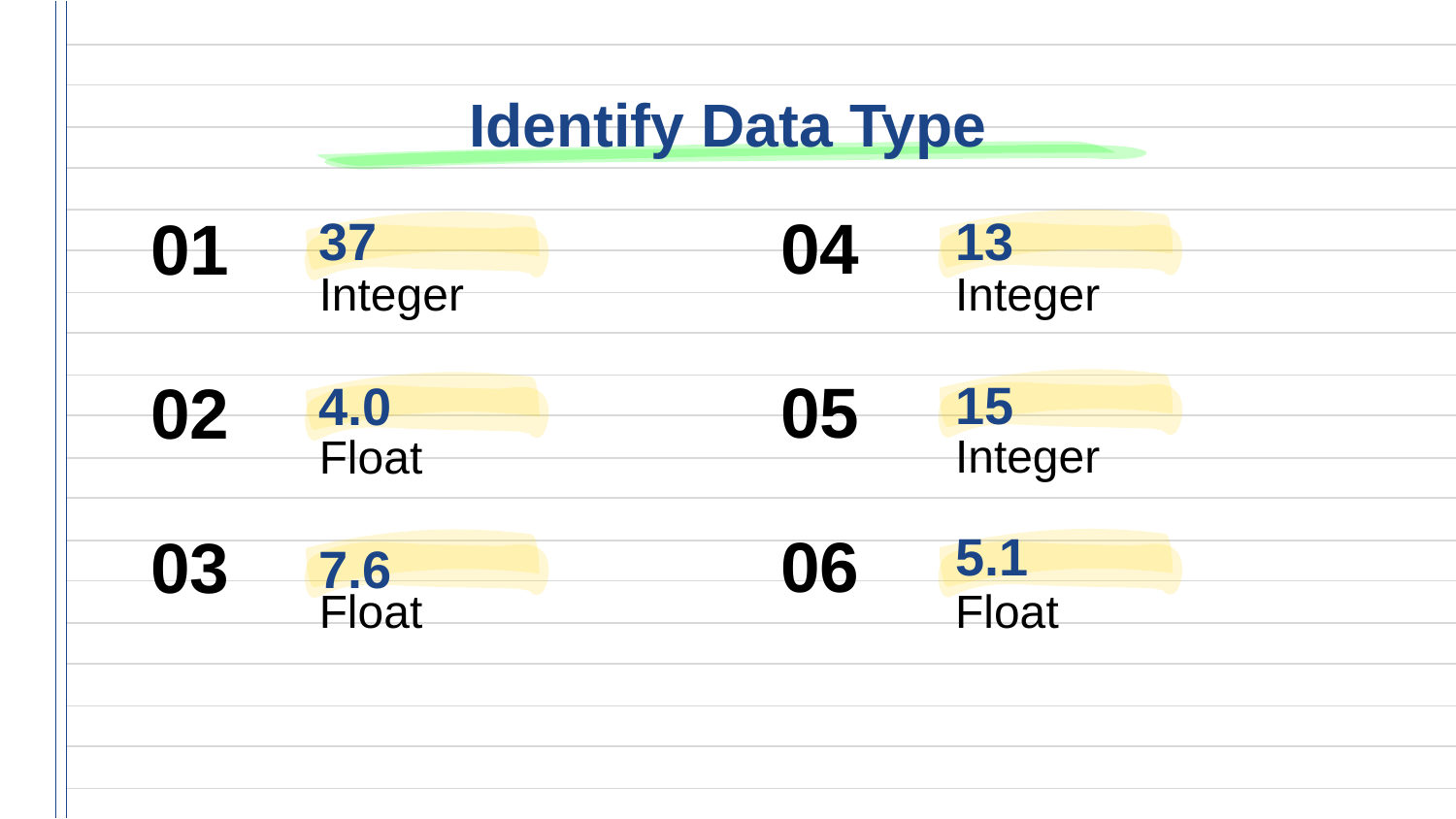

Identify Data Type

37
# 13

04
01
Integer
Integer
15
4.0

05
02
Integer
Float
5.1

06
7.6
03
Float
Float